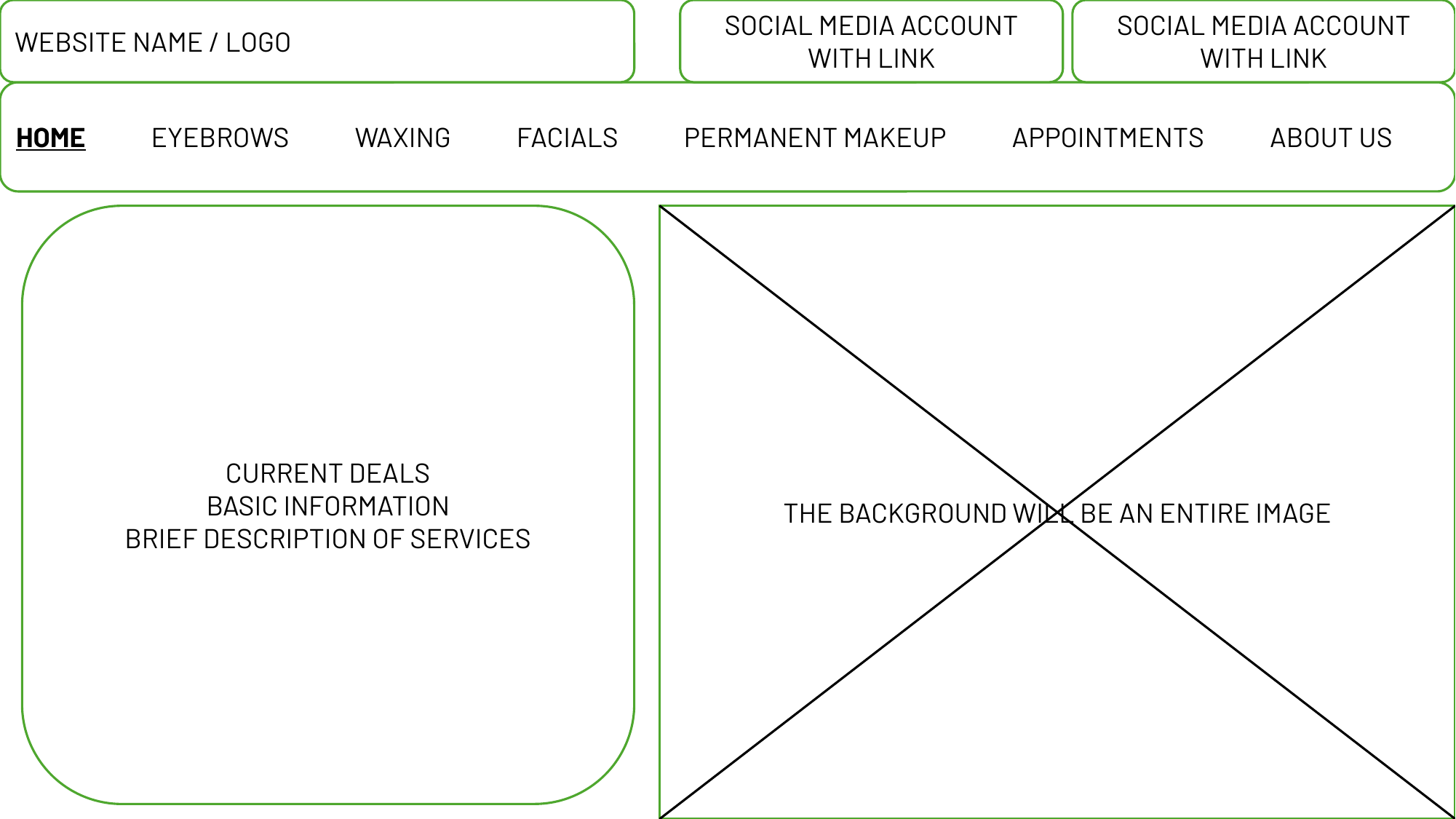

WEBSITE NAME / LOGO
SOCIAL MEDIA ACCOUNT
WITH LINK
SOCIAL MEDIA ACCOUNT
WITH LINK
HOME            EYEBROWS            WAXING            FACIALS            PERMANENT MAKEUP            APPOINTMENTS            ABOUT US
CURRENT DEALS
BASIC INFORMATION
BRIEF DESCRIPTION OF SERVICES
THE BACKGROUND WILL BE AN ENTIRE IMAGE